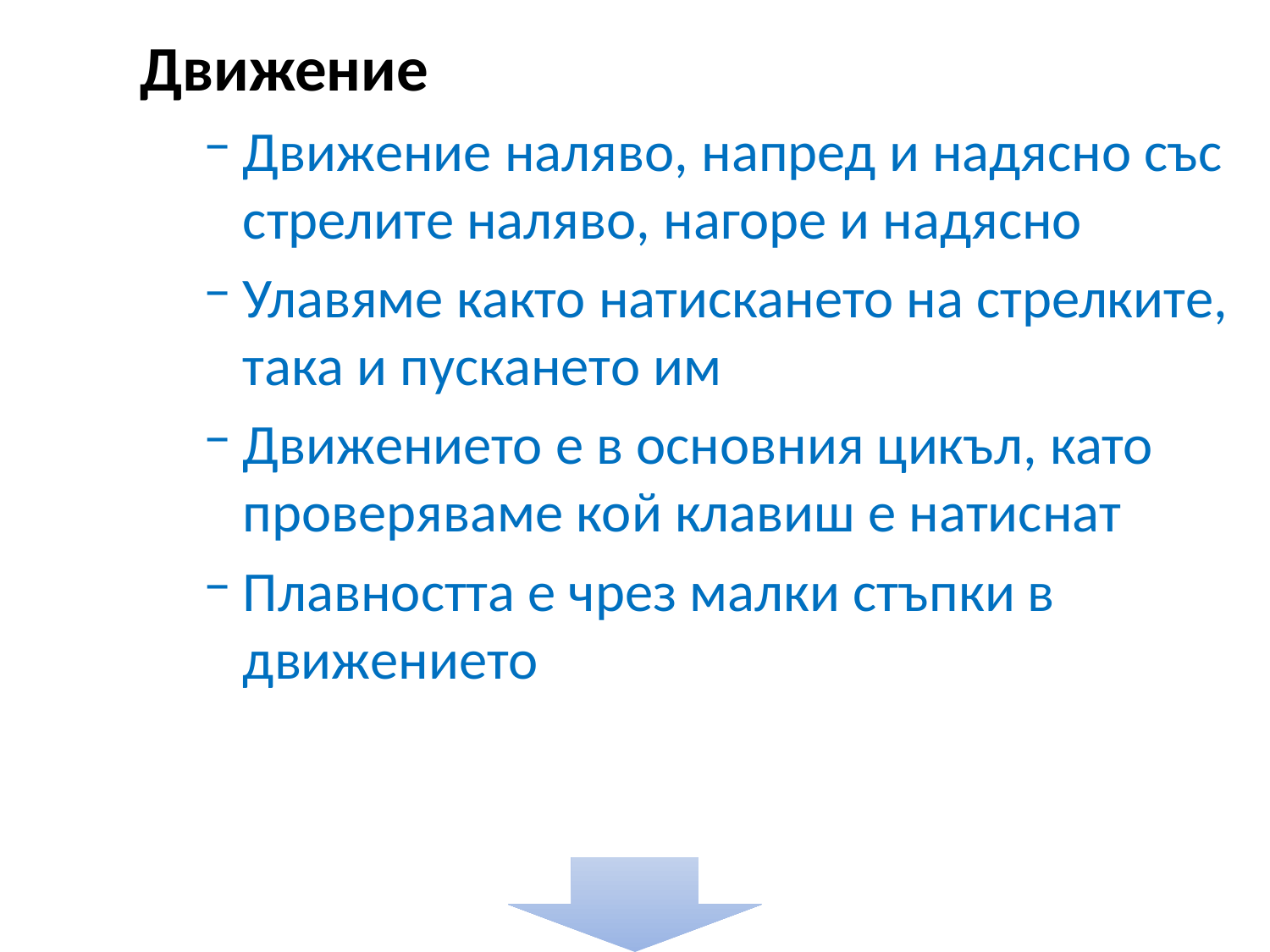

Движение
Движение наляво, напред и надясно със стрелите наляво, нагоре и надясно
Улавяме както натискането на стрелките, така и пускането им
Движението е в основния цикъл, като проверяваме кой клавиш е натиснат
Плавността е чрез малки стъпки в движението